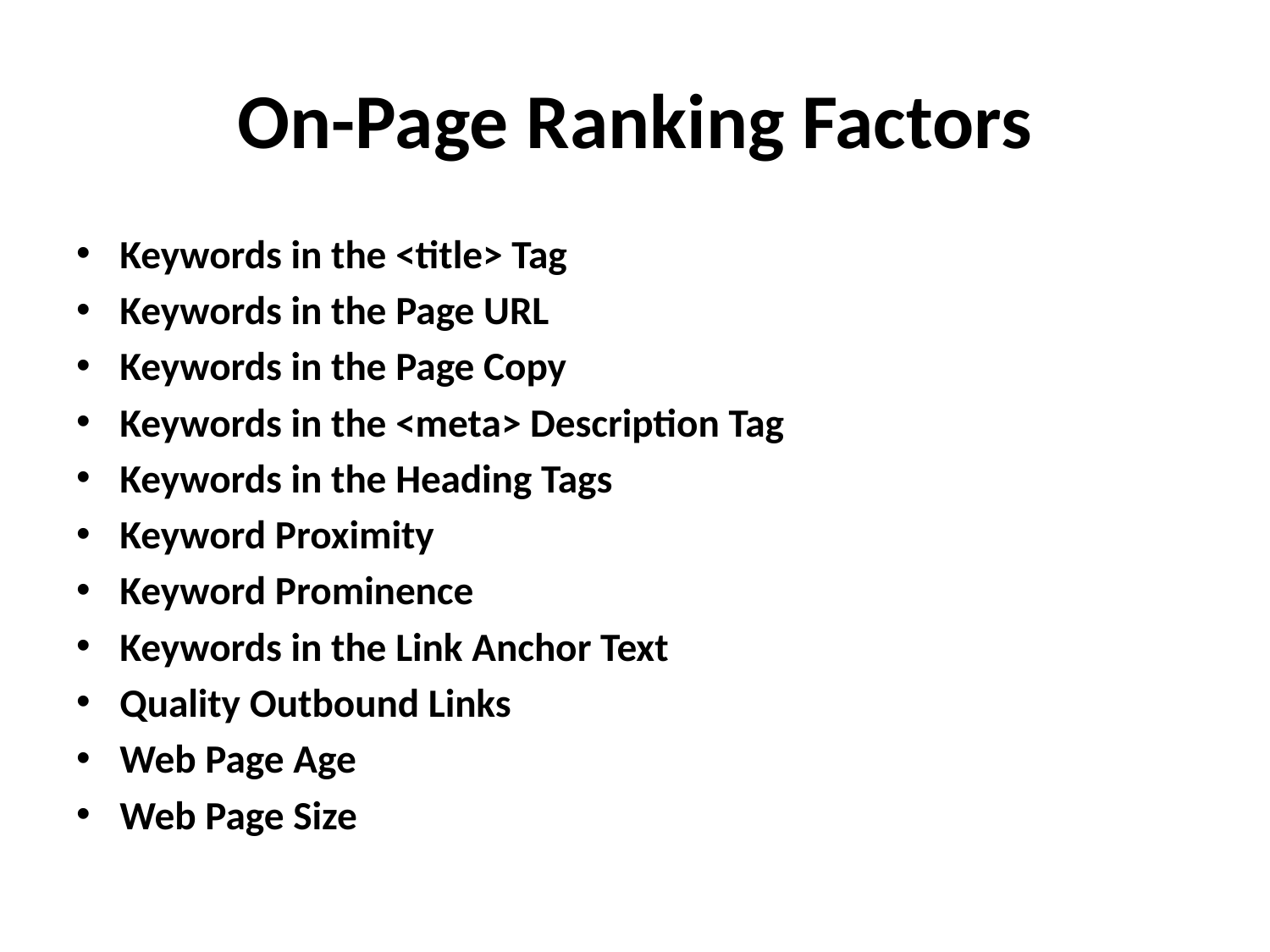

# On-Page Ranking Factors
Keywords in the <title> Tag
Keywords in the Page URL
Keywords in the Page Copy
Keywords in the <meta> Description Tag
Keywords in the Heading Tags
Keyword Proximity
Keyword Prominence
Keywords in the Link Anchor Text
Quality Outbound Links
Web Page Age
Web Page Size